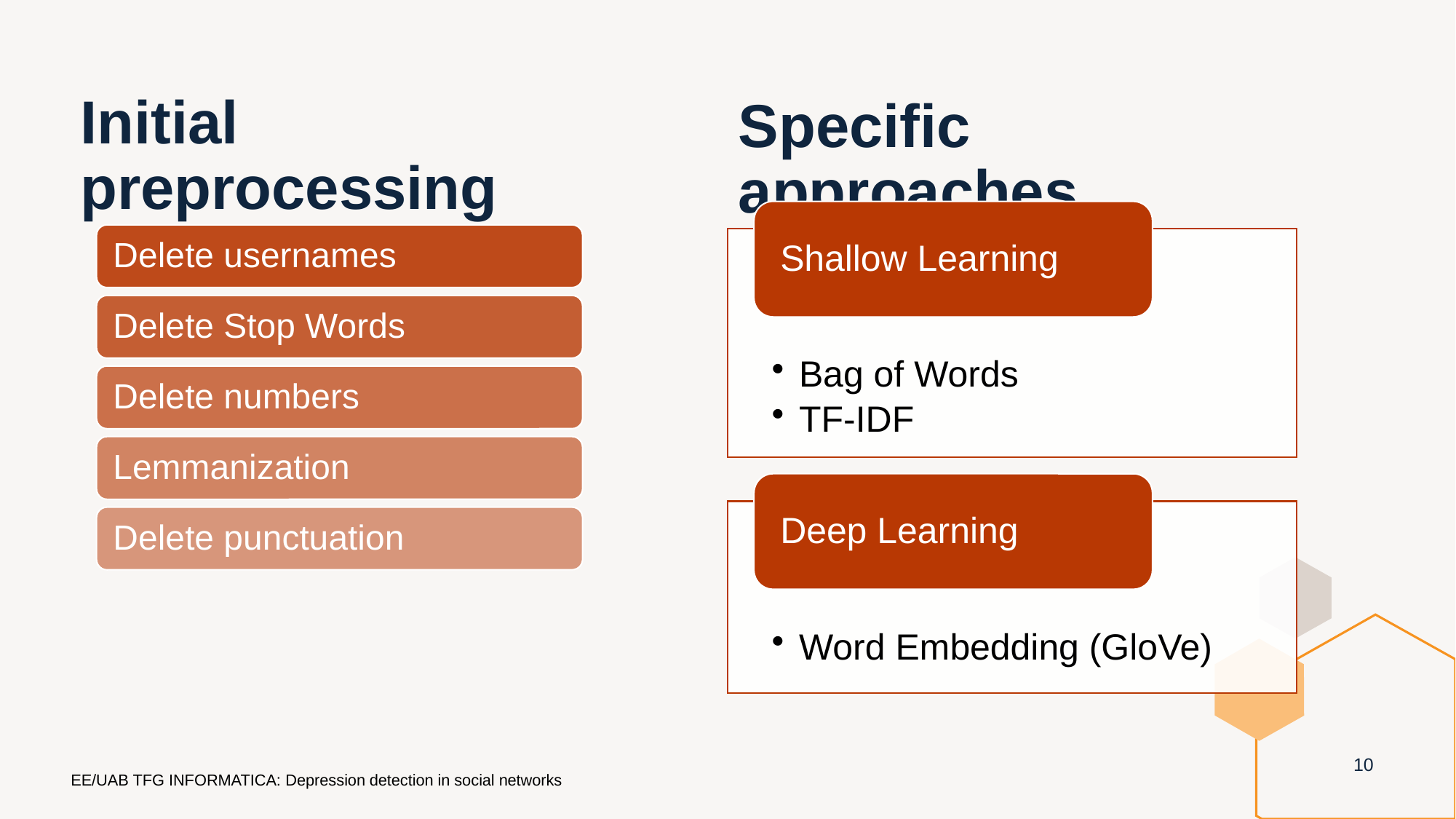

# Initial preprocessing
Specific approaches
Bag of Words
TF-IDF
Shallow Learning
Word Embedding (GloVe)
Deep Learning
Delete usernames
Delete Stop Words
Delete numbers
Lemmanization
Delete punctuation
10
EE/UAB TFG INFORMATICA: Depression detection in social networks